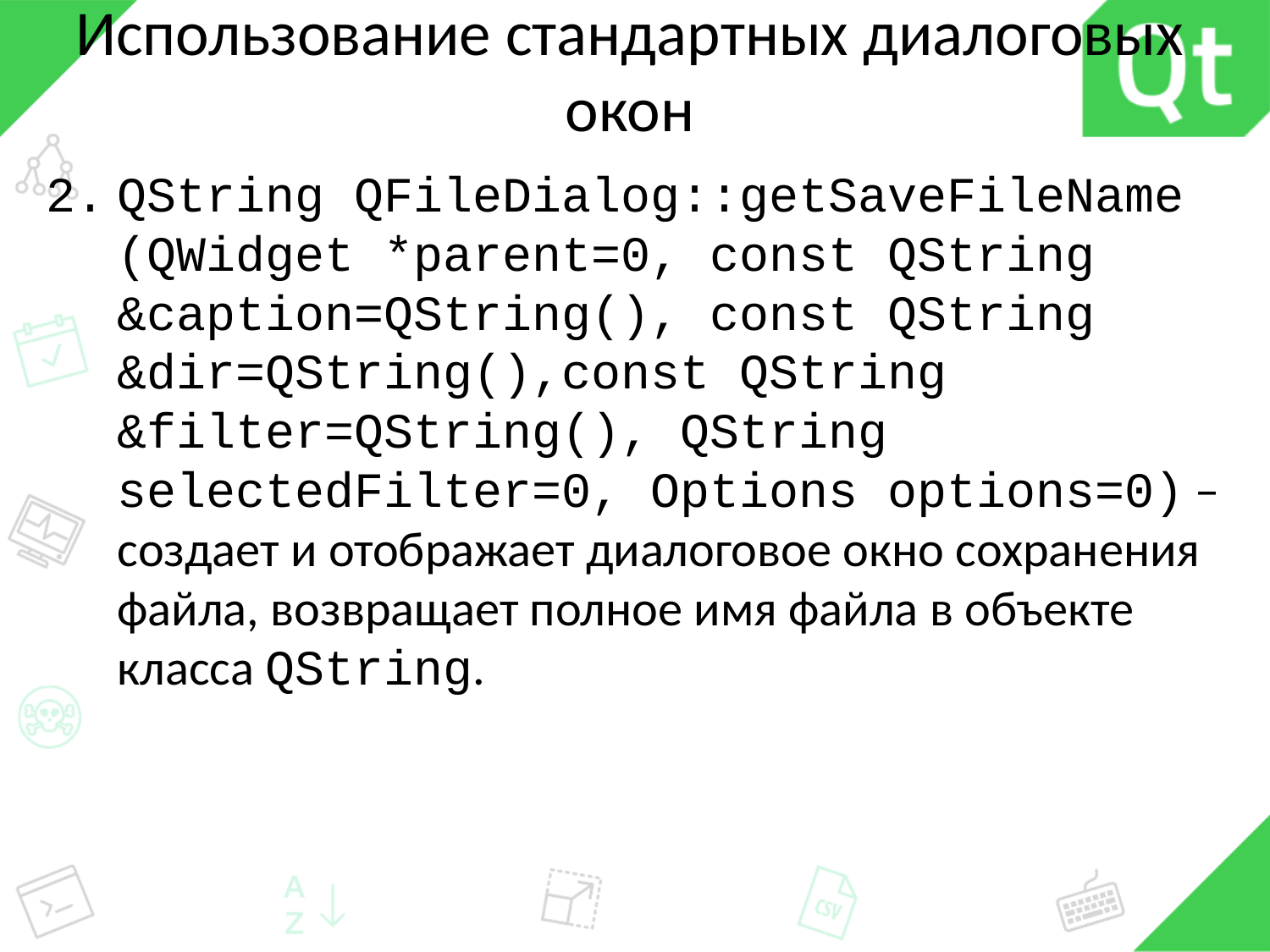

# Использование стандартных диалоговых окон
QString QFileDialog::getSaveFileName (QWidget *parent=0, const QString &caption=QString(), const QString &dir=QString(),const QString &filter=QString(), QString selectedFilter=0, Options options=0) – создает и отображает диалоговое окно сохранения файла, возвращает полное имя файла в объекте класса QString.